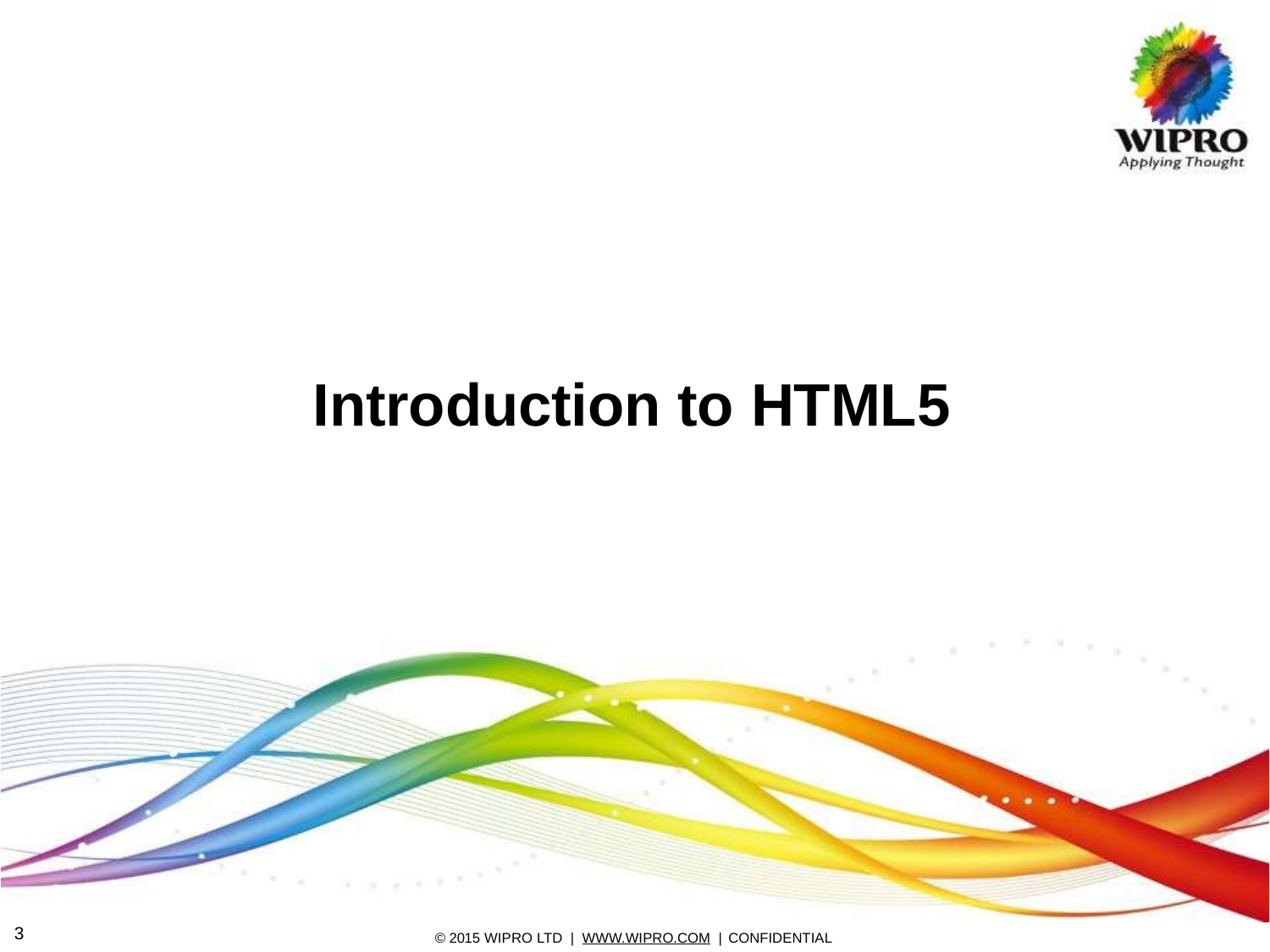

# Introduction to HTML5
3
© 2015 WIPRO LTD  |  WWW.WIPRO.COM  | CONFIDENTIAL